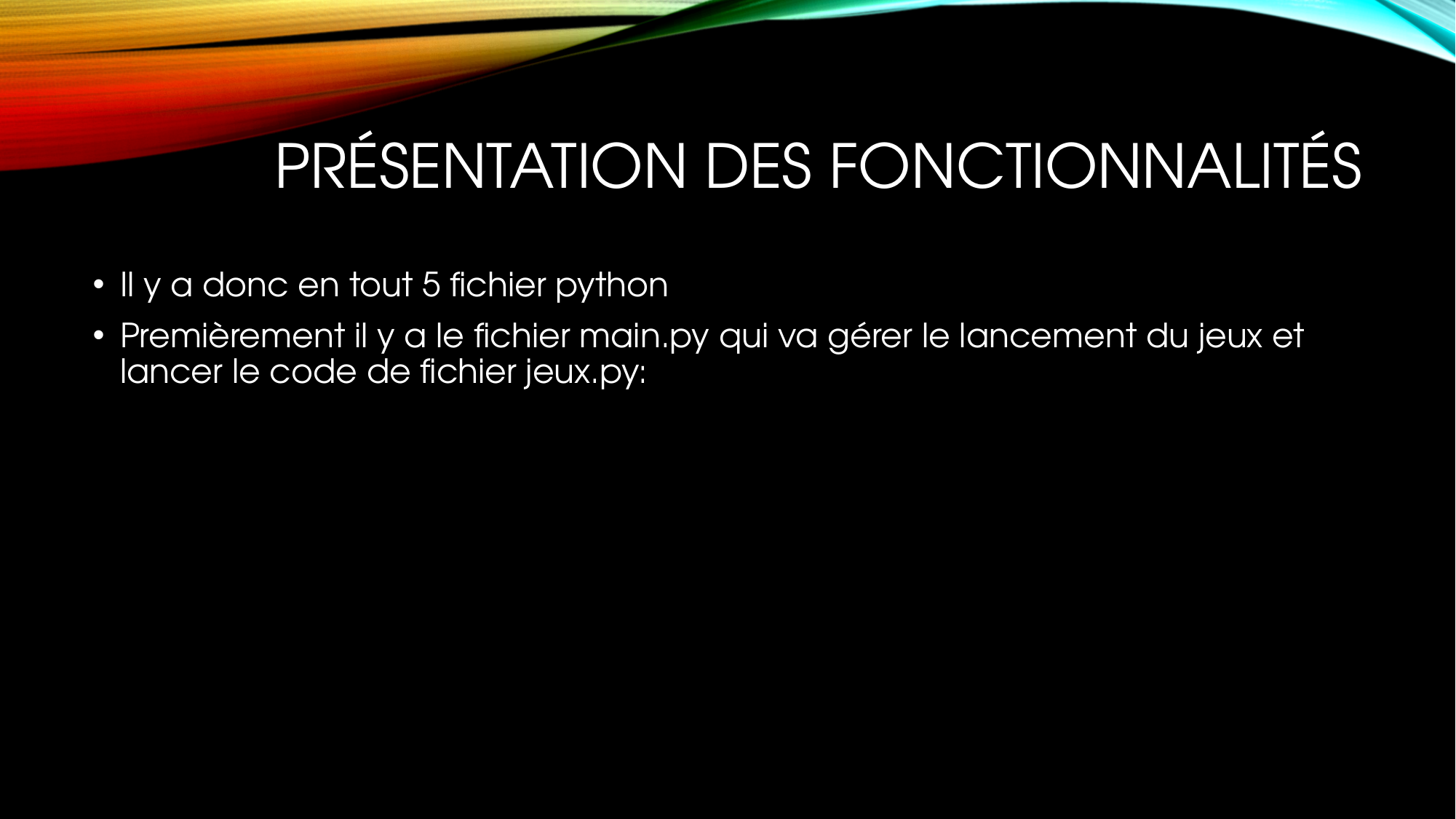

# Présentation des fonctionnalités
Il y a donc en tout 5 fichier python
Premièrement il y a le fichier main.py qui va gérer le lancement du jeux et lancer le code de fichier jeux.py: